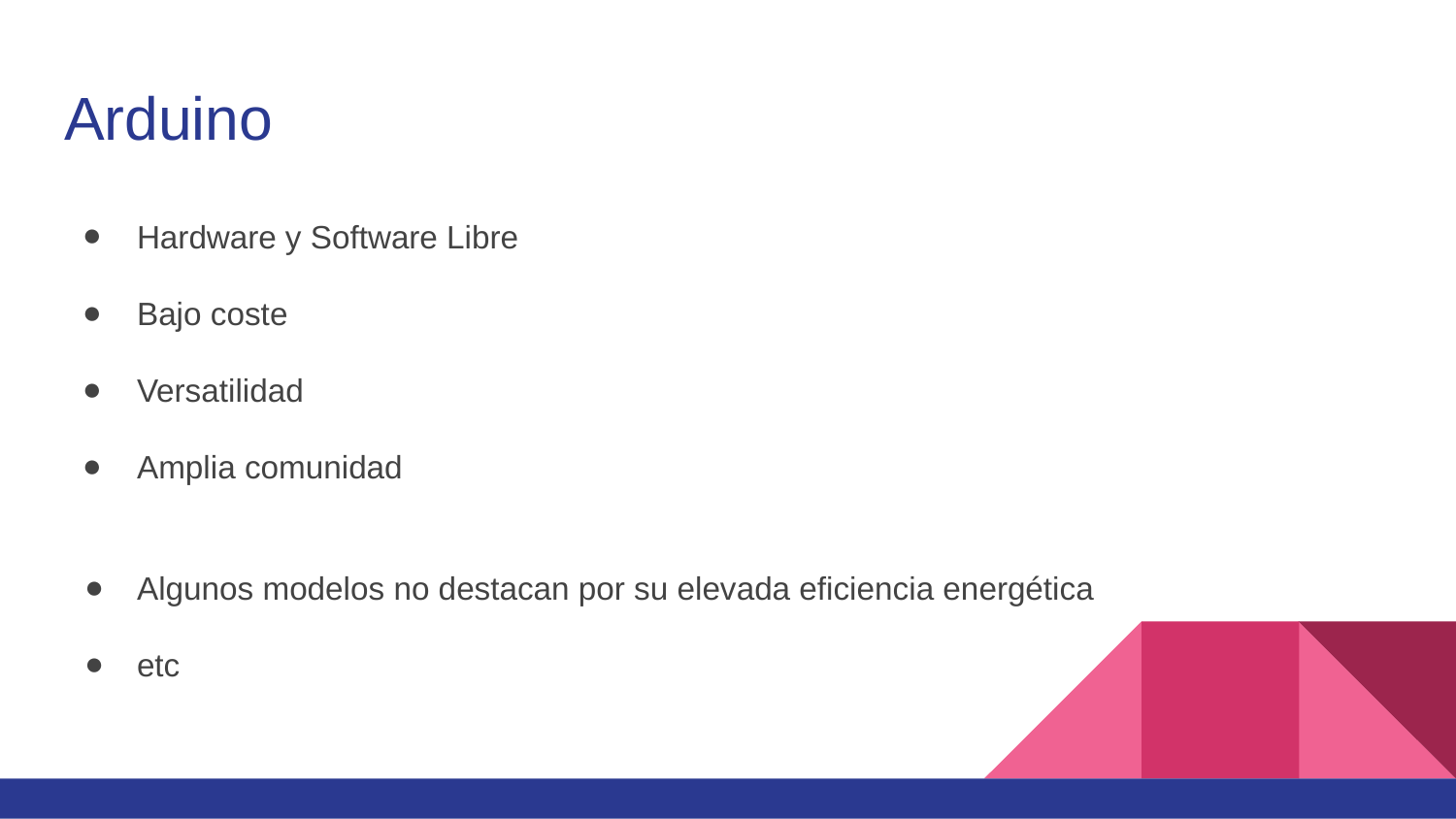

# Arduino
Hardware y Software Libre
Bajo coste
Versatilidad
Amplia comunidad
Algunos modelos no destacan por su elevada eficiencia energética
etc